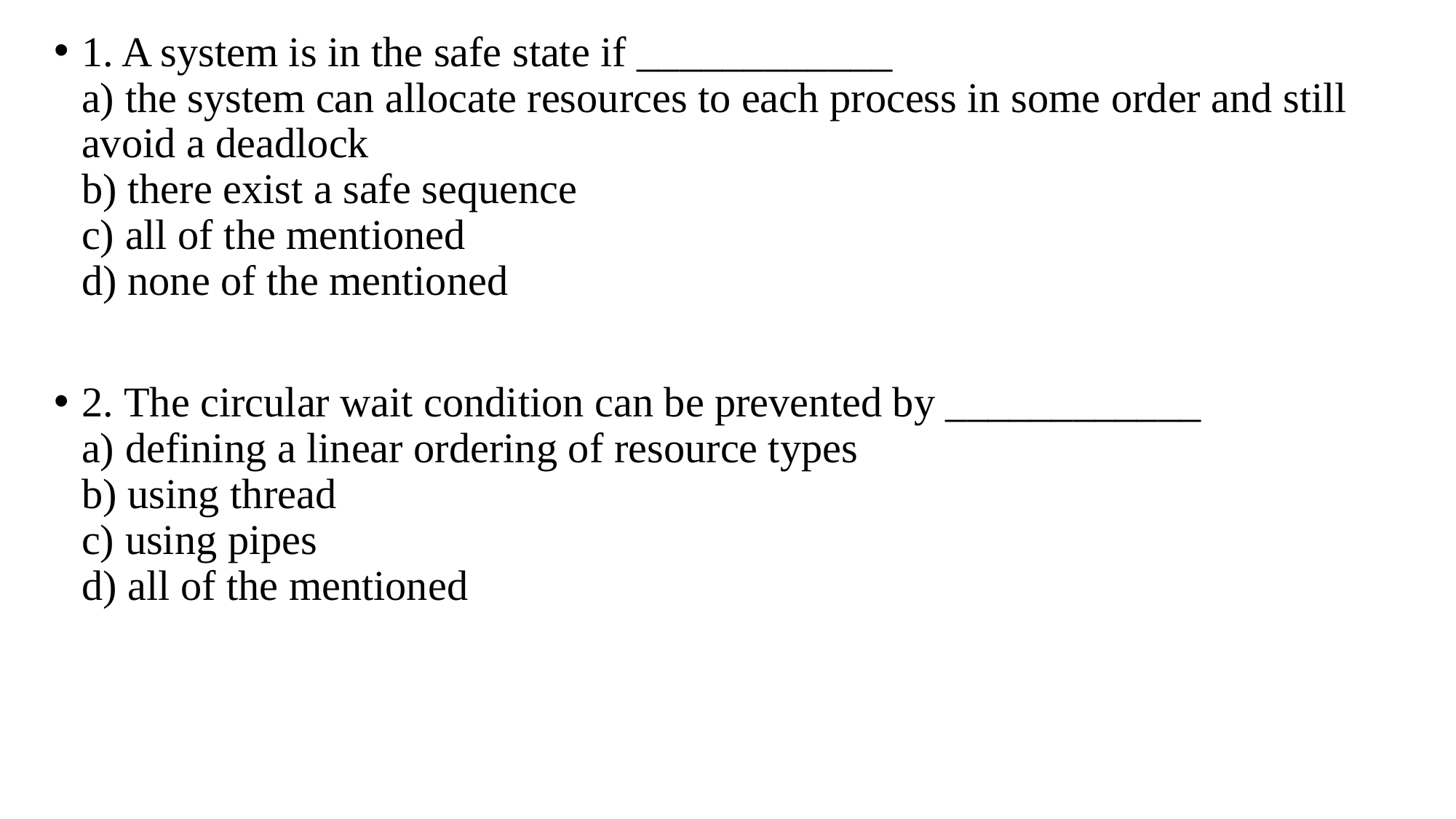

1. A system is in the safe state if ____________
a) the system can allocate resources to each process in some order and still avoid a deadlock
b) there exist a safe sequence
c) all of the mentioned
d) none of the mentioned

2. The circular wait condition can be prevented by ____________
a) defining a linear ordering of resource types
b) using thread
c) using pipes
d) all of the mentioned